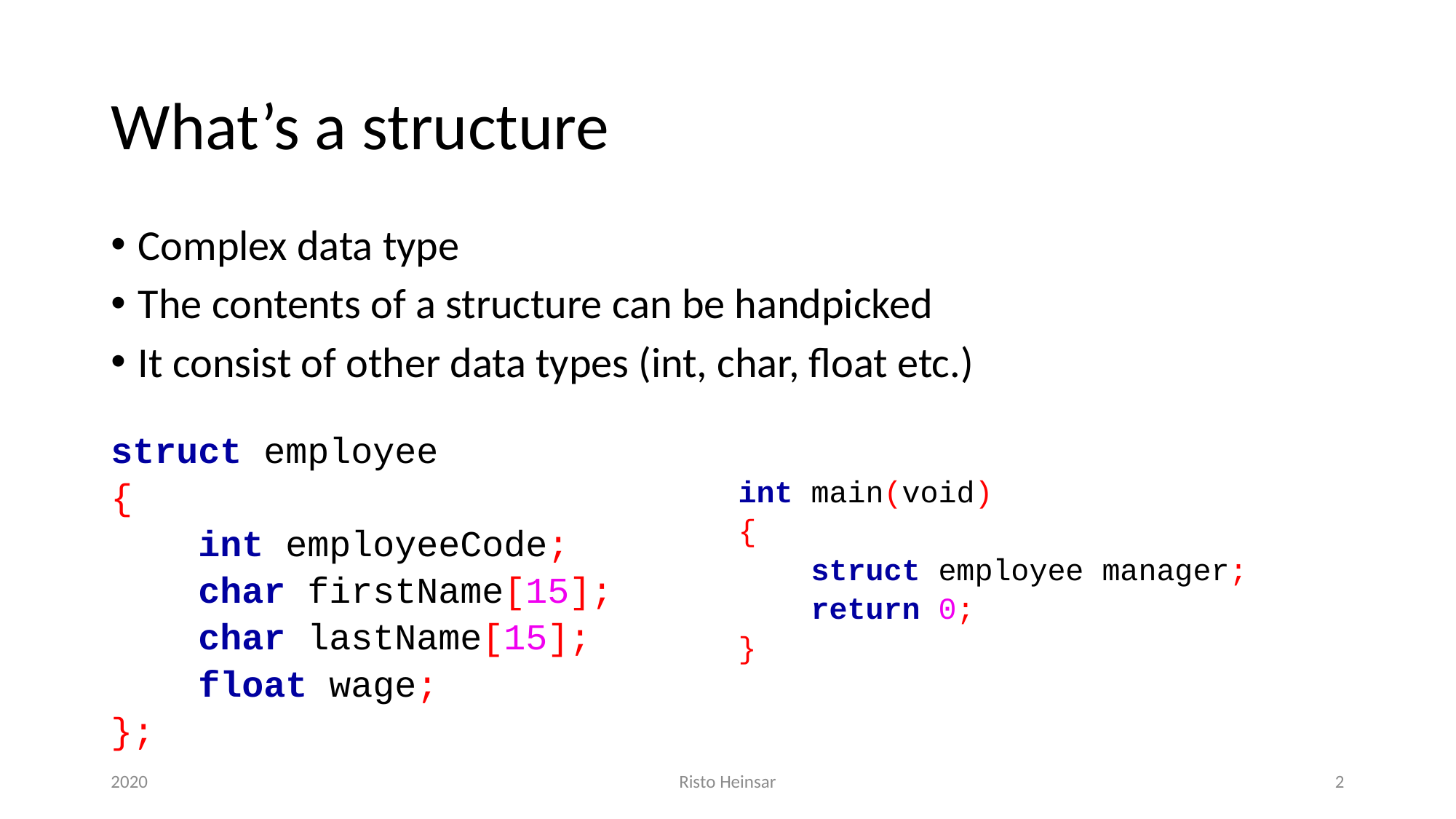

# What’s a structure
Complex data type
The contents of a structure can be handpicked
It consist of other data types (int, char, float etc.)
struct employee
{
    int employeeCode;
    char firstName[15];
    char lastName[15];
    float wage;
};
int main(void)
{
    struct employee manager;
    return 0;
}

2020
Risto Heinsar
2